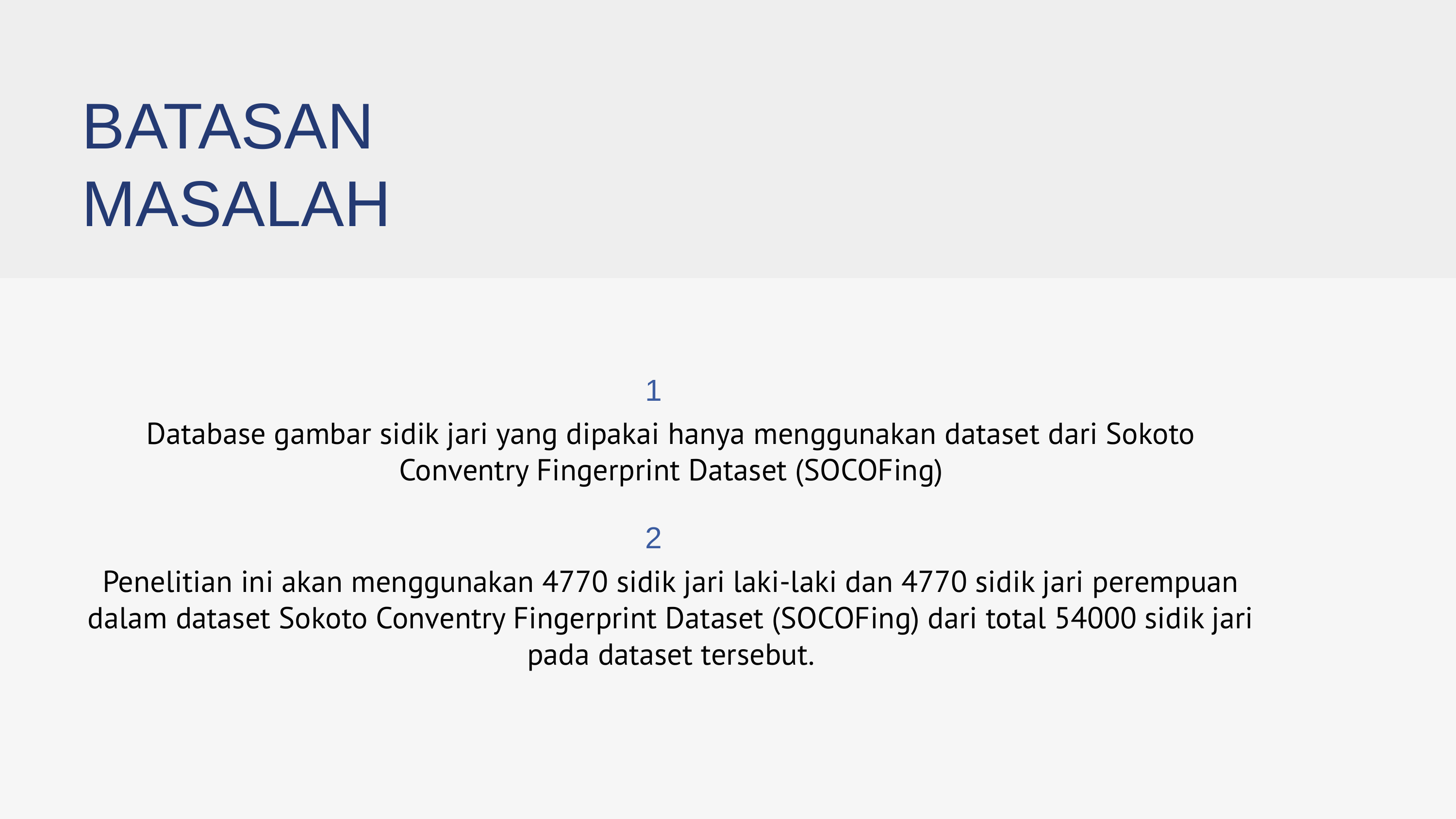

BATASAN MASALAH
1
Database gambar sidik jari yang dipakai hanya menggunakan dataset dari Sokoto Conventry Fingerprint Dataset (SOCOFing)
2
Penelitian ini akan menggunakan 4770 sidik jari laki-laki dan 4770 sidik jari perempuan dalam dataset Sokoto Conventry Fingerprint Dataset (SOCOFing) dari total 54000 sidik jari pada dataset tersebut.